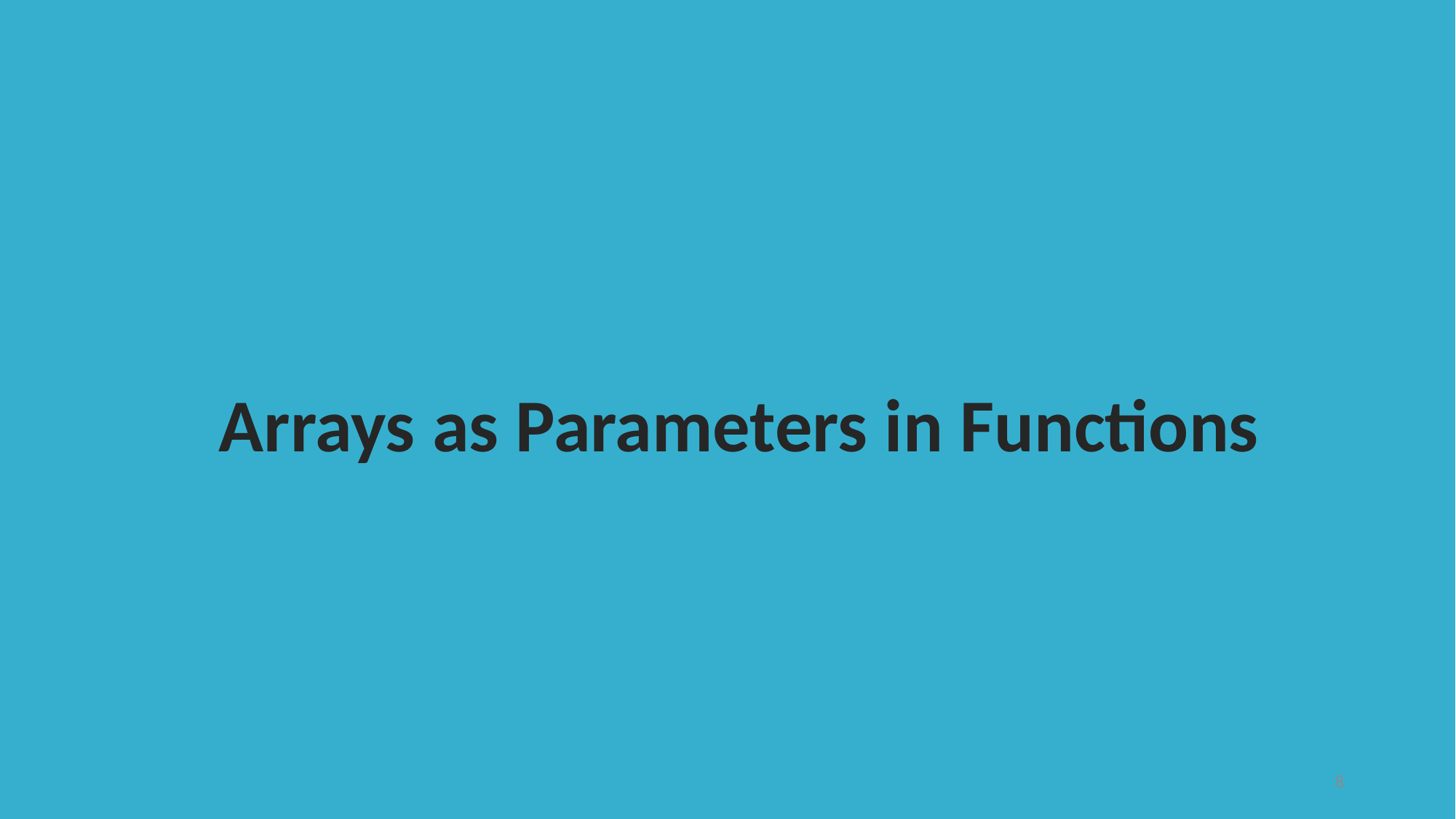

# Arrays as Parameters in Functions
8